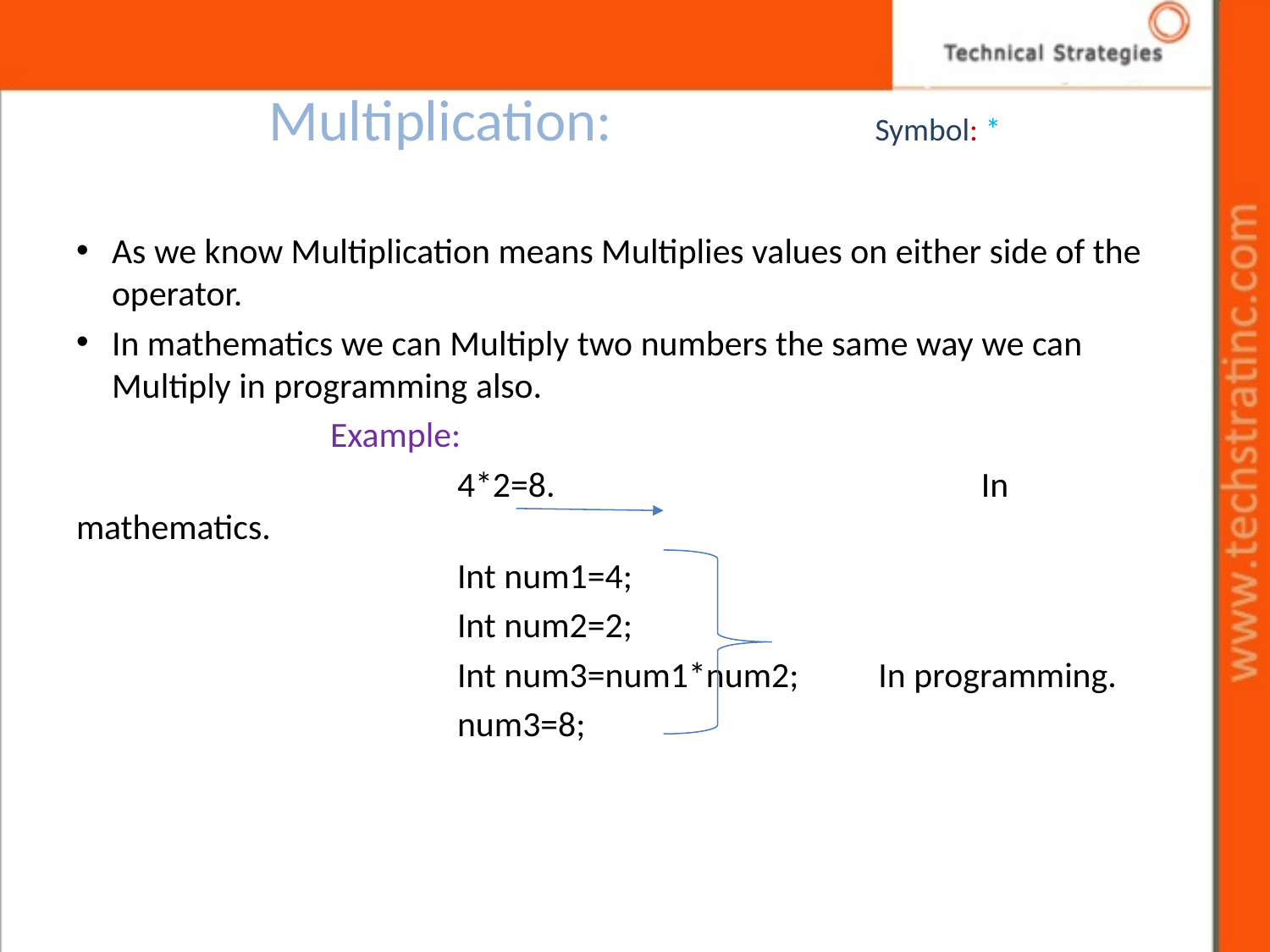

# Multiplication:                    Symbol: *
As we know Multiplication means Multiplies values on either side of the operator.
In mathematics we can Multiply two numbers the same way we can Multiply in programming also.
		Example:
			4*2=8.				  In mathematics.
			Int num1=4;
			Int num2=2;
			Int num3=num1*num2; 	     In programming.
			num3=8;